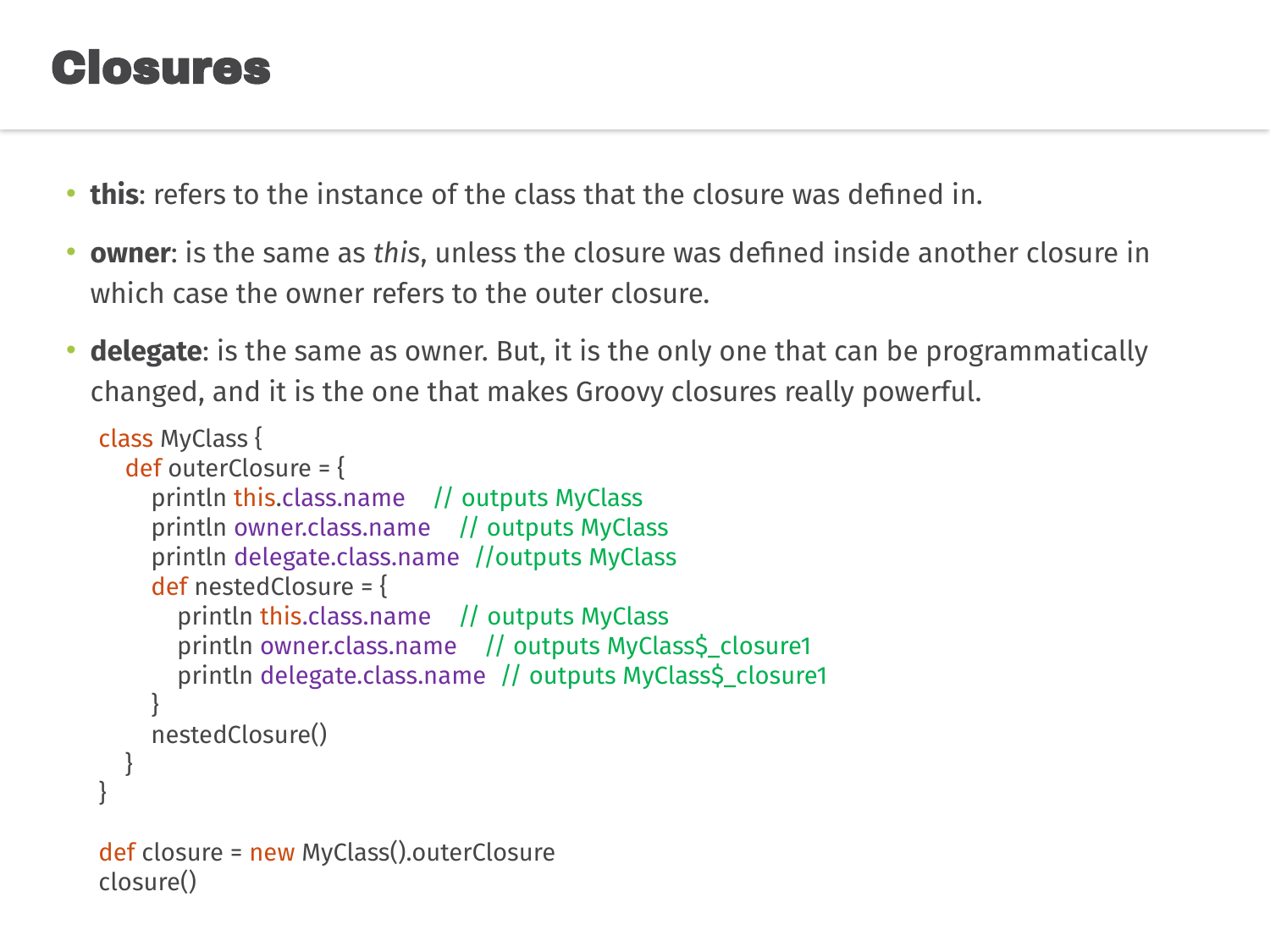

Closures
this: refers to the instance of the class that the closure was defined in.
owner: is the same as this, unless the closure was defined inside another closure in which case the owner refers to the outer closure.
delegate: is the same as owner. But, it is the only one that can be programmatically changed, and it is the one that makes Groovy closures really powerful.

class MyClass {
    def outerClosure = {
        println this.class.name    // outputs MyClass
        println owner.class.name    // outputs MyClass
        println delegate.class.name  //outputs MyClass
        def nestedClosure = {
            println this.class.name    // outputs MyClass
            println owner.class.name    // outputs MyClass$_closure1
            println delegate.class.name  // outputs MyClass$_closure1
        }
        nestedClosure()
    }
}
def closure = new MyClass().outerClosure
closure()